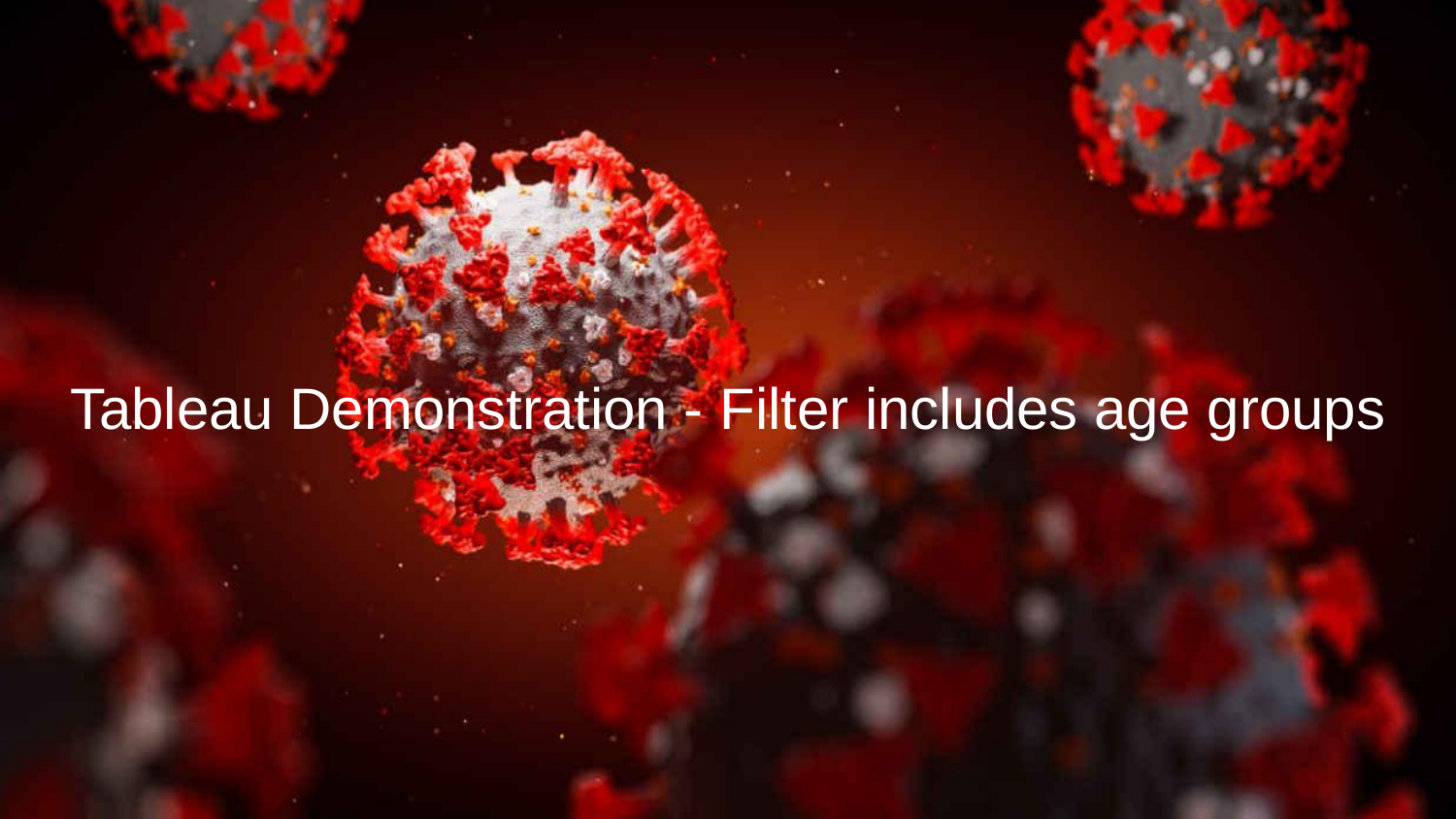

# Tableau Demonstration - Filter includes age groups